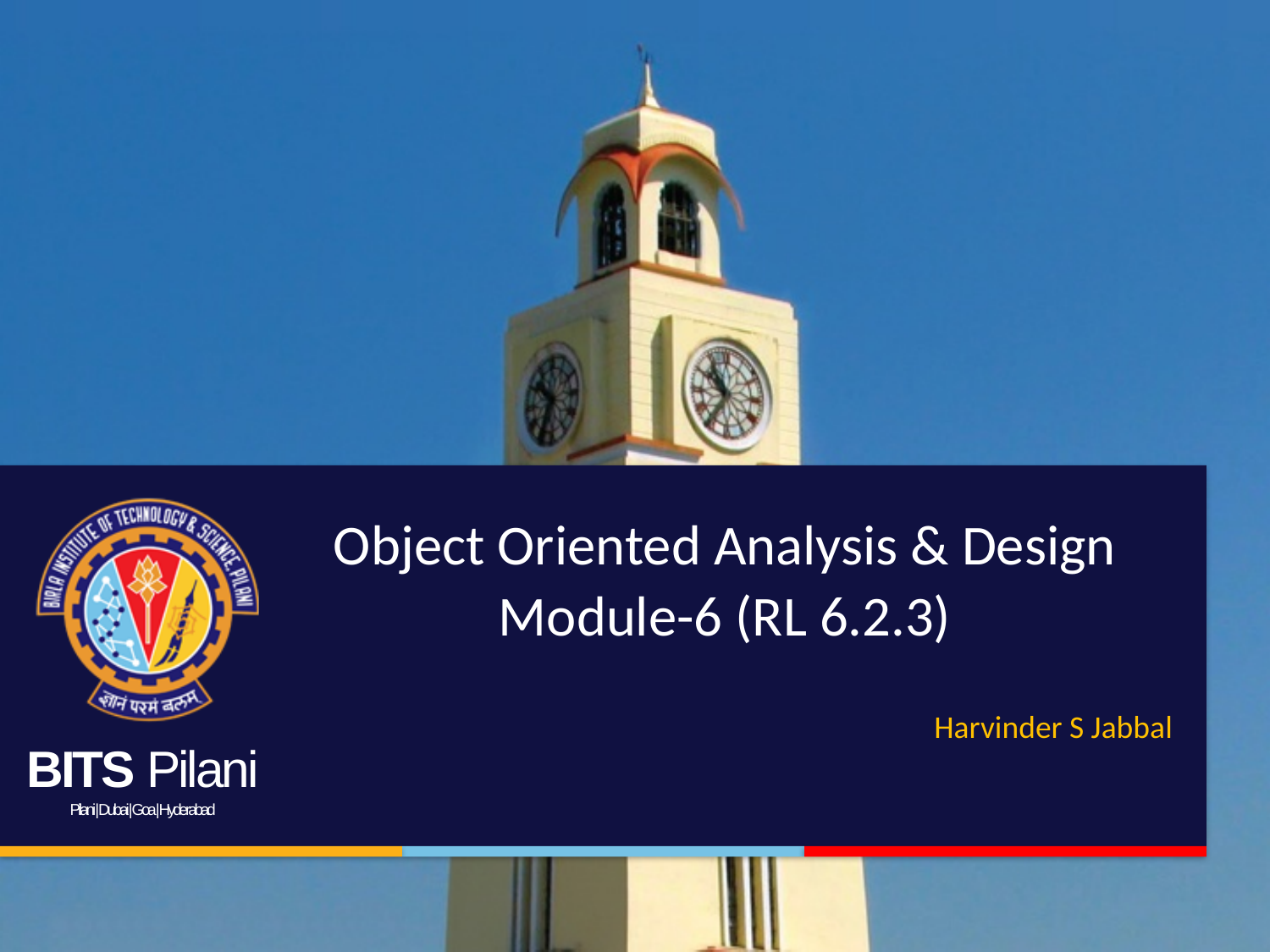

# Object Oriented Analysis & Design Module-6 (RL 6.2.3)

Harvinder S Jabbal